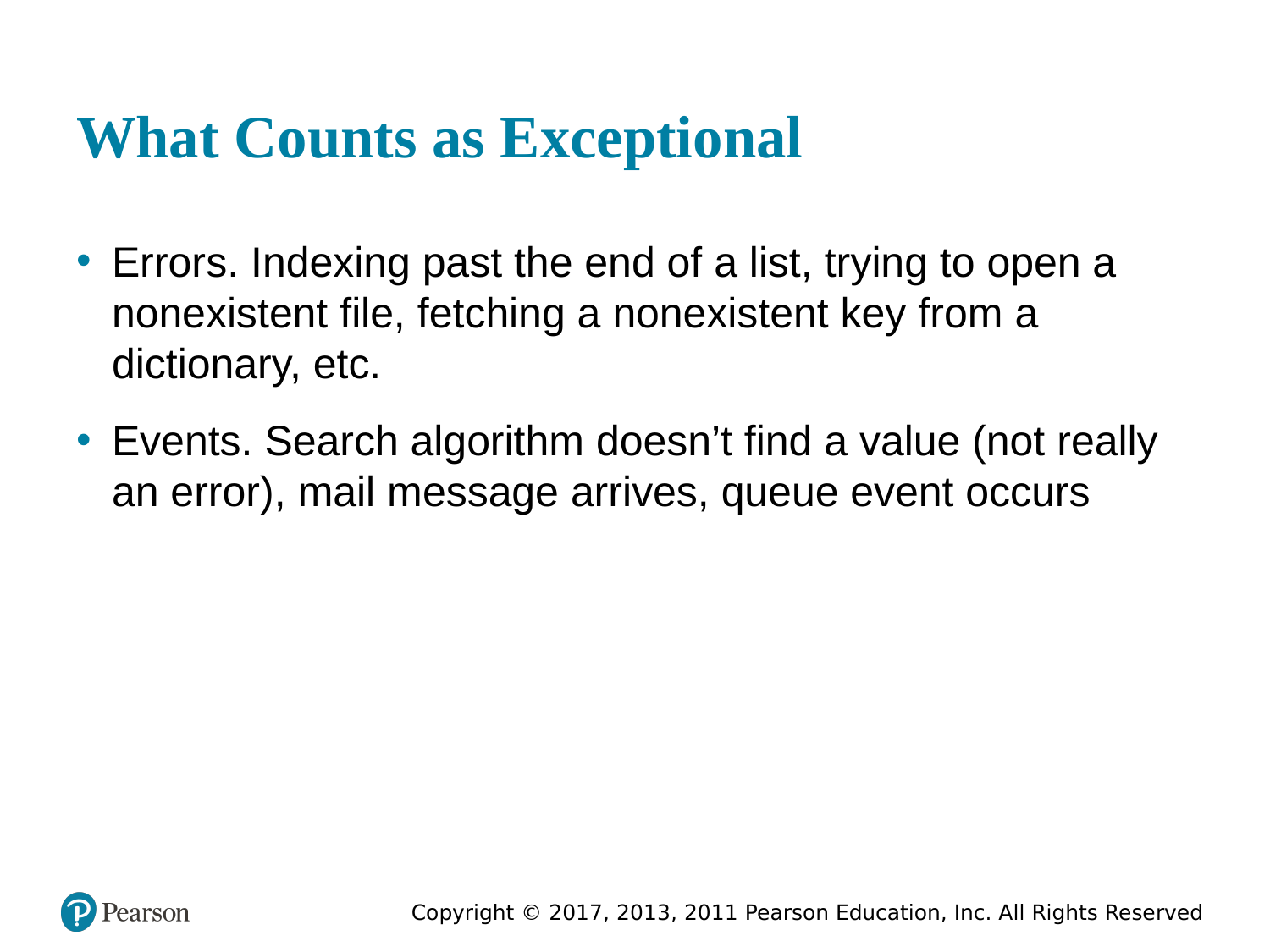

# What Counts as Exceptional
Errors. Indexing past the end of a list, trying to open a nonexistent file, fetching a nonexistent key from a dictionary, etc.
Events. Search algorithm doesn’t find a value (not really an error), mail message arrives, queue event occurs